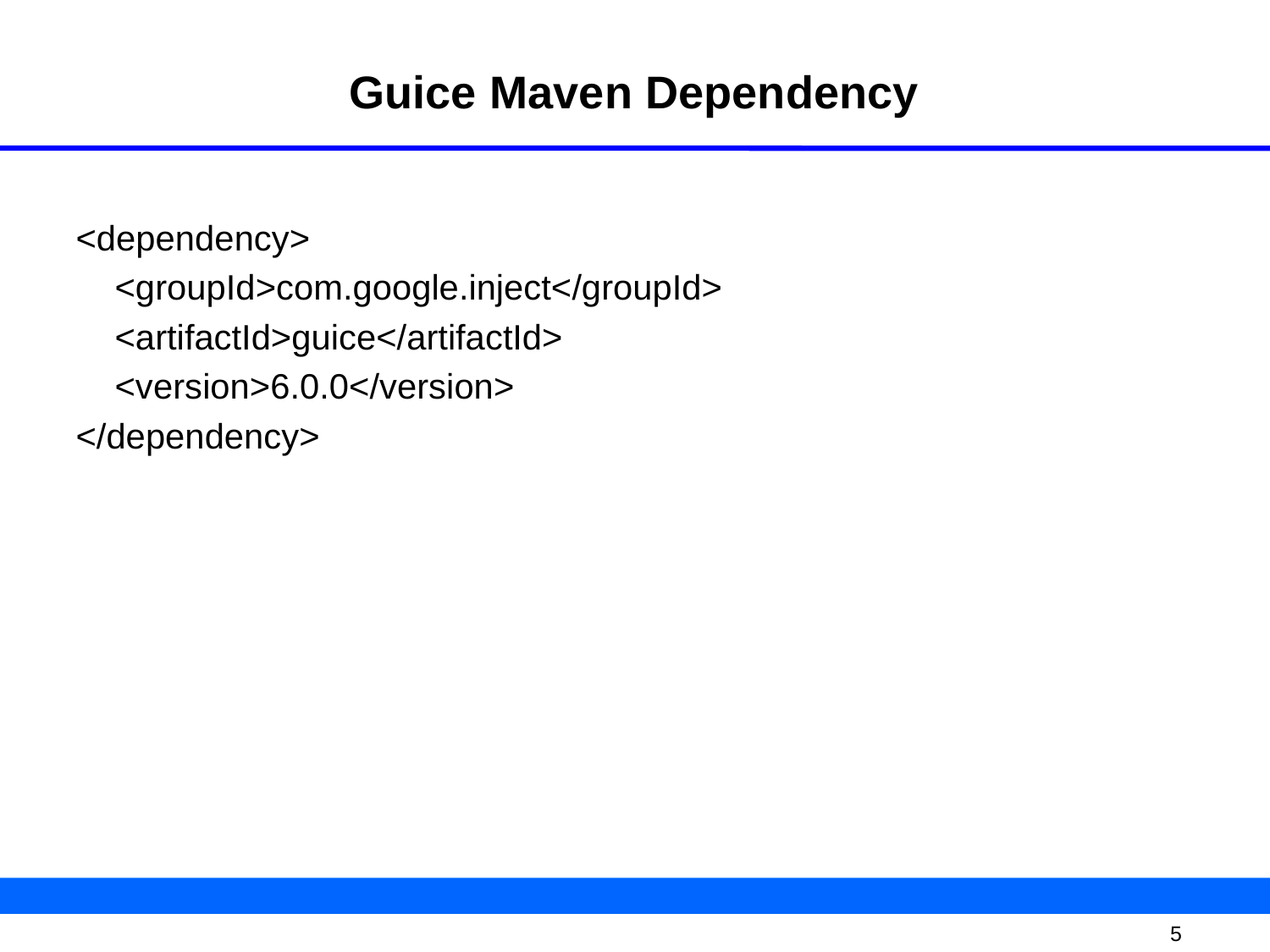

# Guice Maven Dependency
<dependency>
    <groupId>com.google.inject</groupId>
    <artifactId>guice</artifactId>
    <version>6.0.0</version>
</dependency>